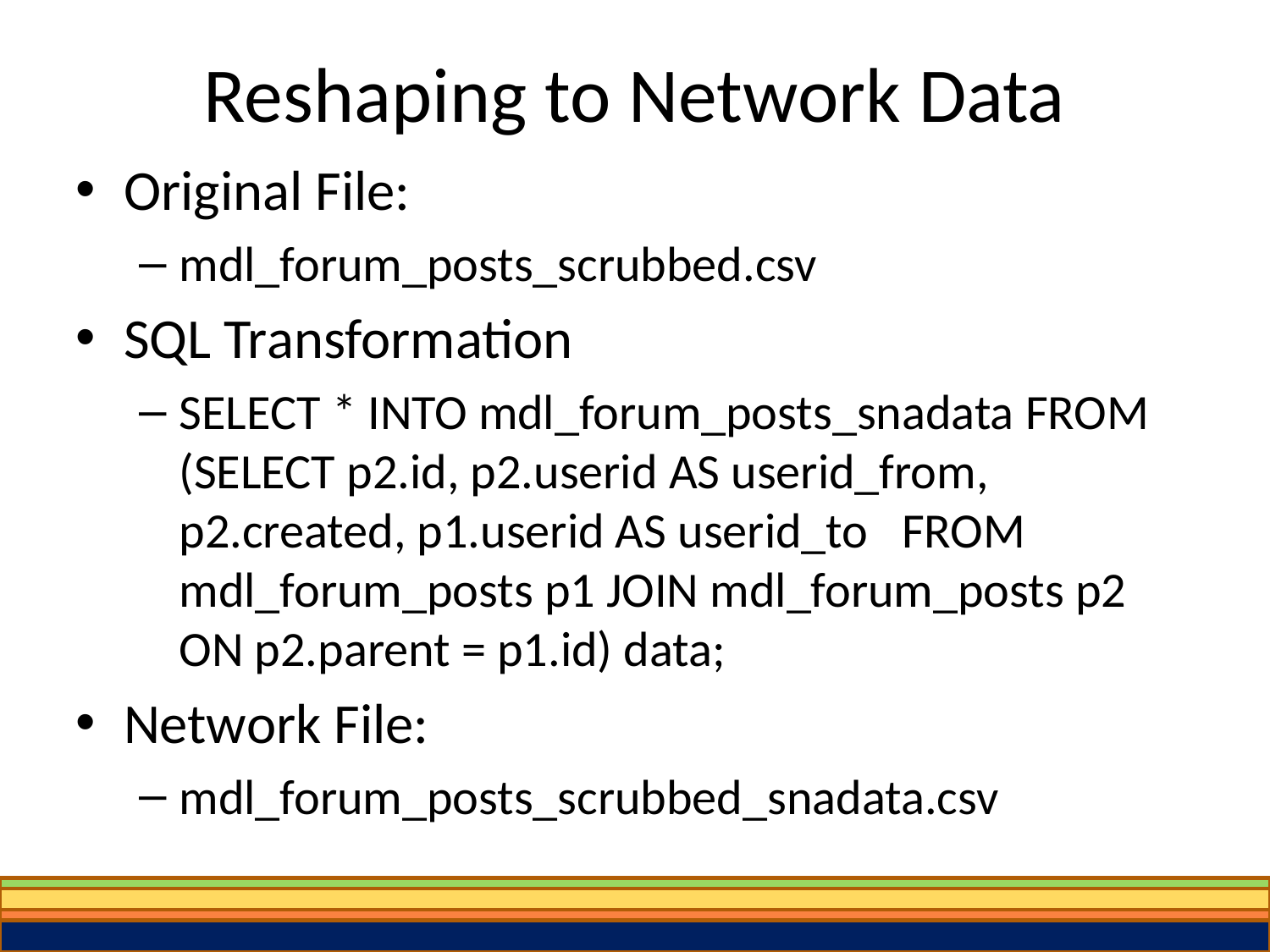

# Reshaping to Network Data
Original File:
mdl_forum_posts_scrubbed.csv
SQL Transformation
SELECT * INTO mdl_forum_posts_snadata FROM (SELECT p2.id, p2.userid AS userid_from, p2.created, p1.userid AS userid_to   FROM mdl_forum_posts p1 JOIN mdl_forum_posts p2 ON p2.parent = p1.id) data;
Network File:
mdl_forum_posts_scrubbed_snadata.csv